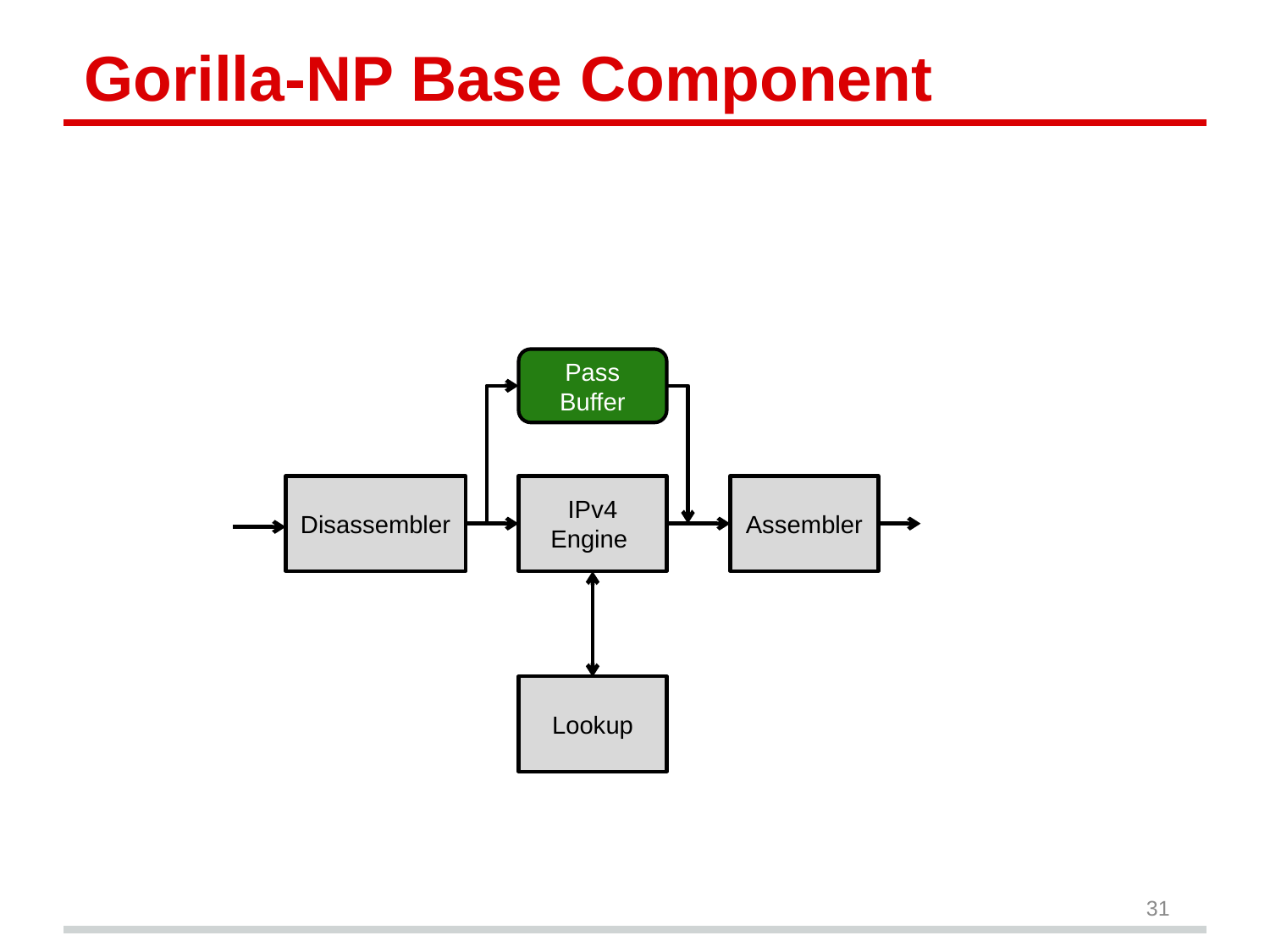

# Gorilla-NP Base Component
Pass Buffer
Disassembler
IPv4 Engine
Assembler
Lookup
31